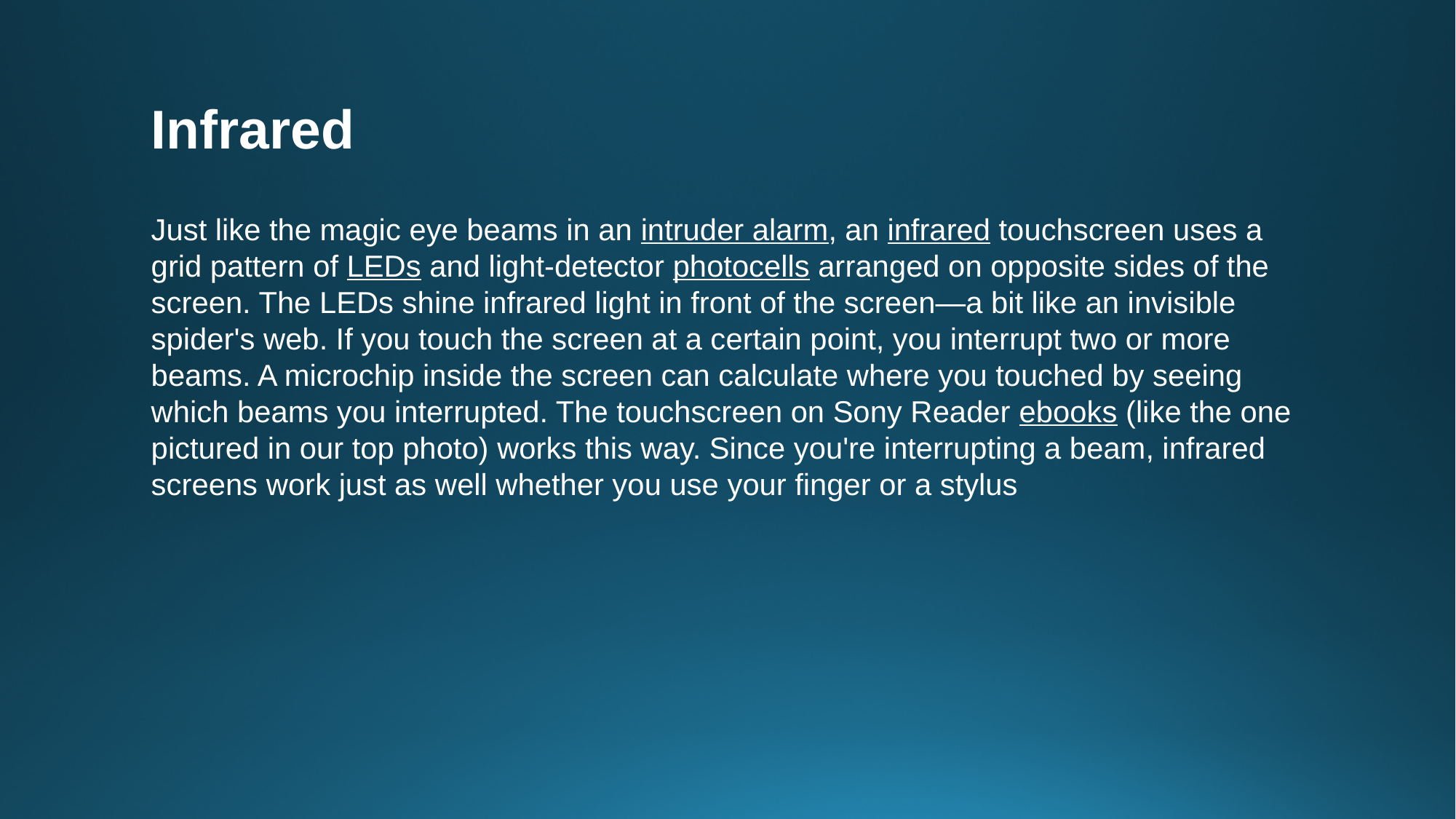

Infrared
Just like the magic eye beams in an intruder alarm, an infrared touchscreen uses a grid pattern of LEDs and light-detector photocells arranged on opposite sides of the screen. The LEDs shine infrared light in front of the screen—a bit like an invisible spider's web. If you touch the screen at a certain point, you interrupt two or more beams. A microchip inside the screen can calculate where you touched by seeing which beams you interrupted. The touchscreen on Sony Reader ebooks (like the one pictured in our top photo) works this way. Since you're interrupting a beam, infrared screens work just as well whether you use your finger or a stylus